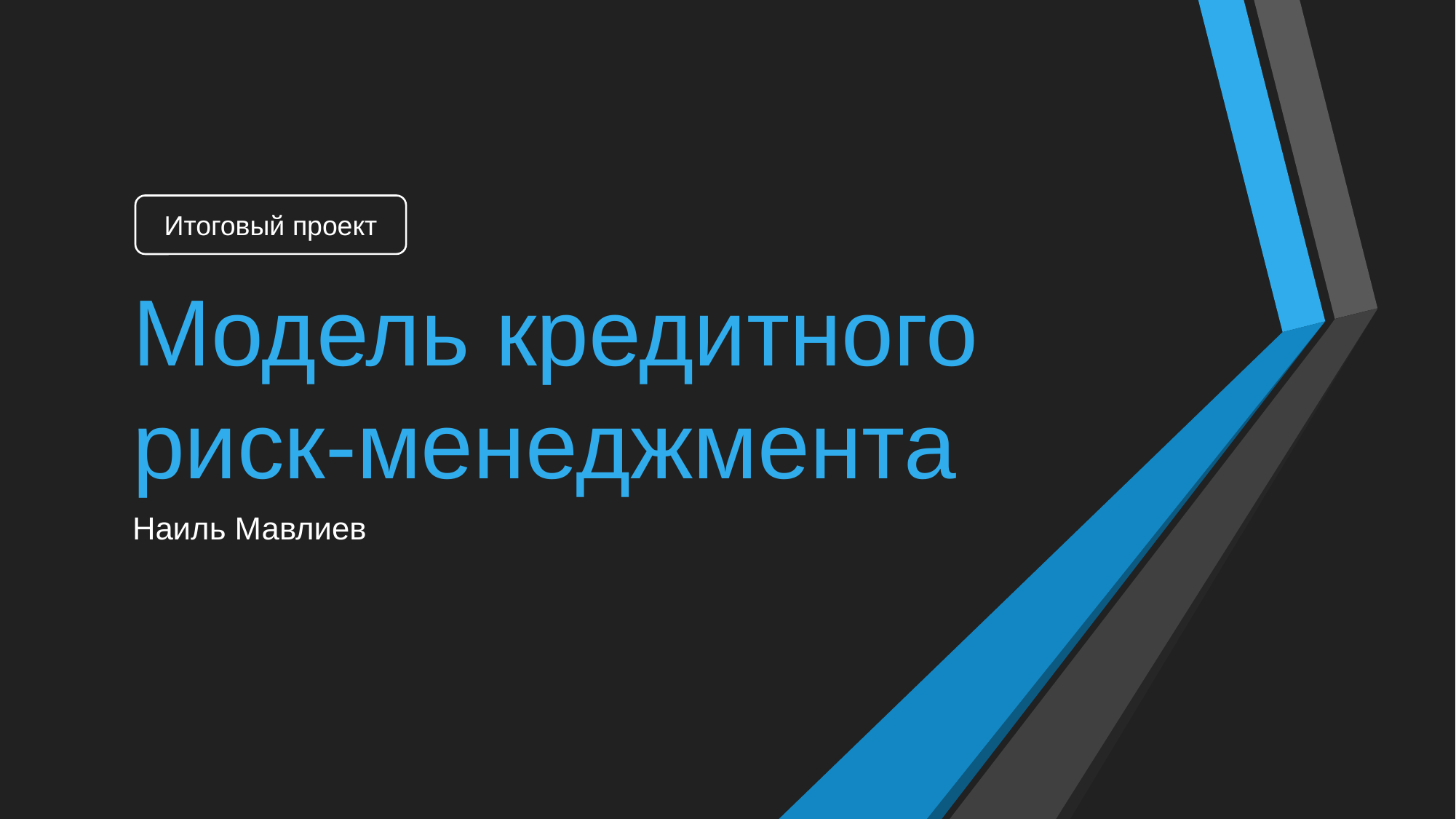

# Модель кредитного риск-менеджмента
Итоговый проект
Наиль Мавлиев